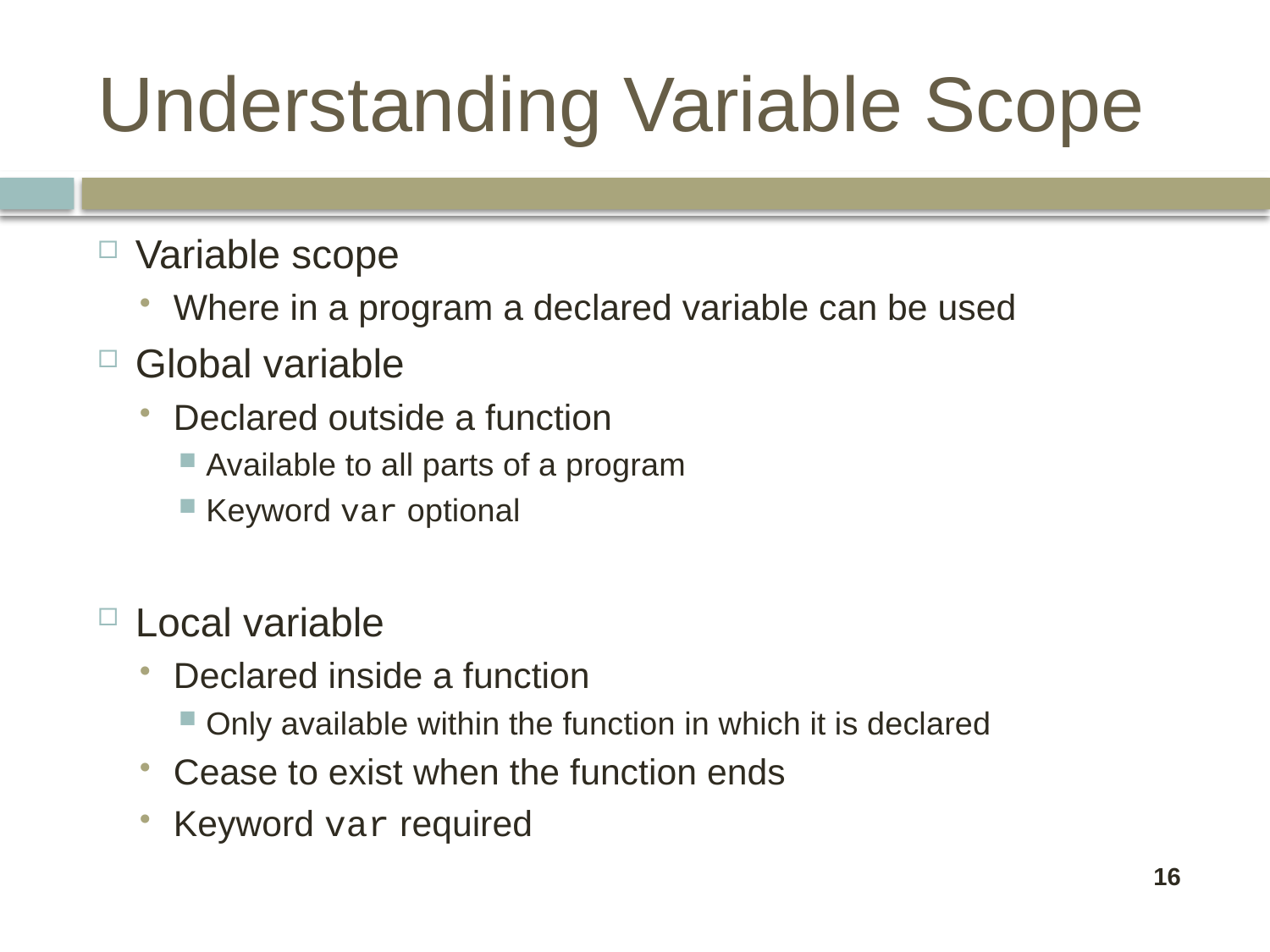

# Understanding Variable Scope
Variable scope
Where in a program a declared variable can be used
Global variable
Declared outside a function
Available to all parts of a program
Keyword var optional

Local variable
Declared inside a function
Only available within the function in which it is declared
Cease to exist when the function ends
Keyword var required
16